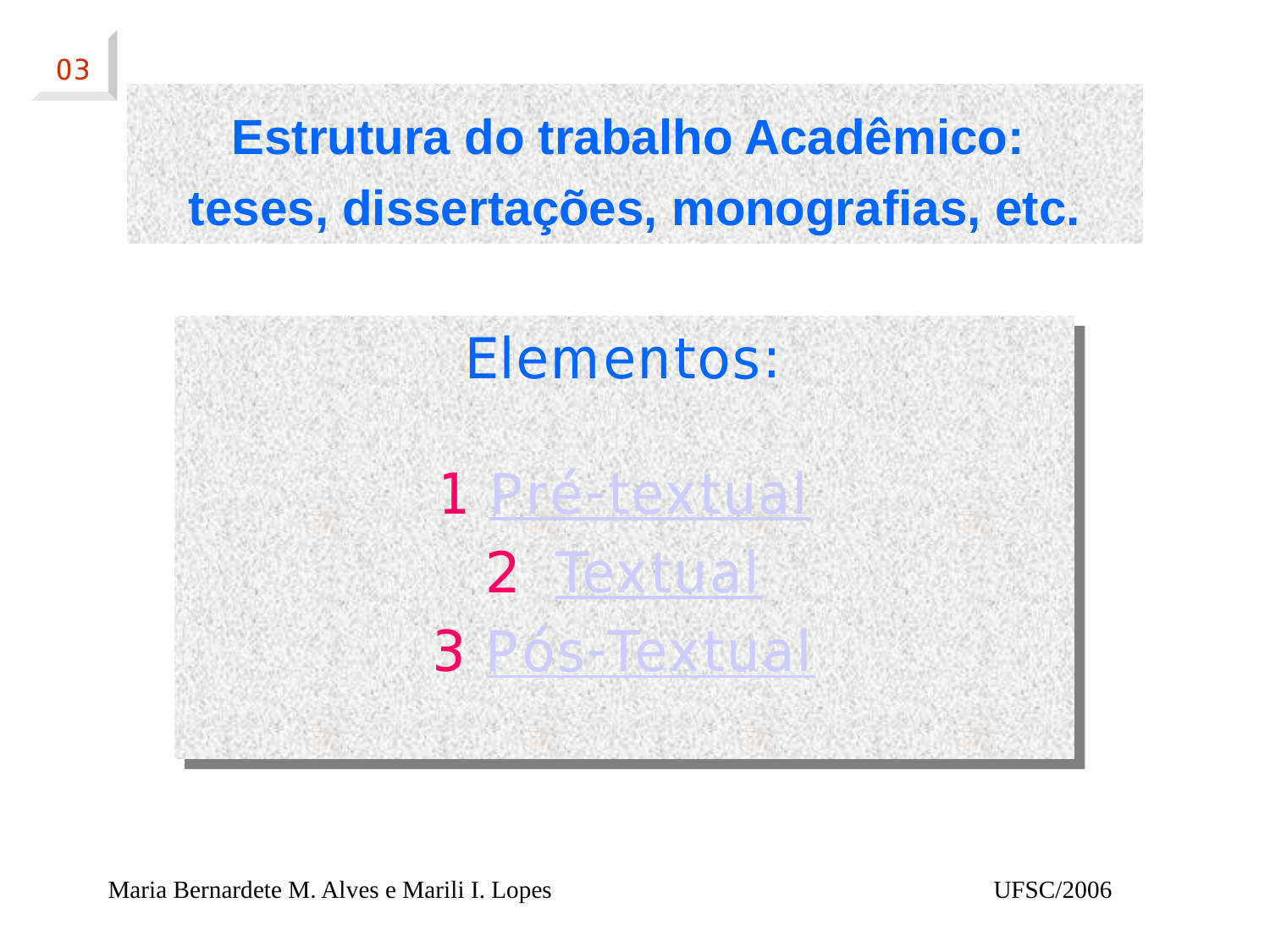

03
# Estrutura do trabalho Acadêmico: teses, dissertações, monografias, etc.

Elementos:
1 Pré-textual
2  Textual
3 Pós-Textual

Maria Bernardete M. Alves e Marili I. Lopes
UFSC/2006